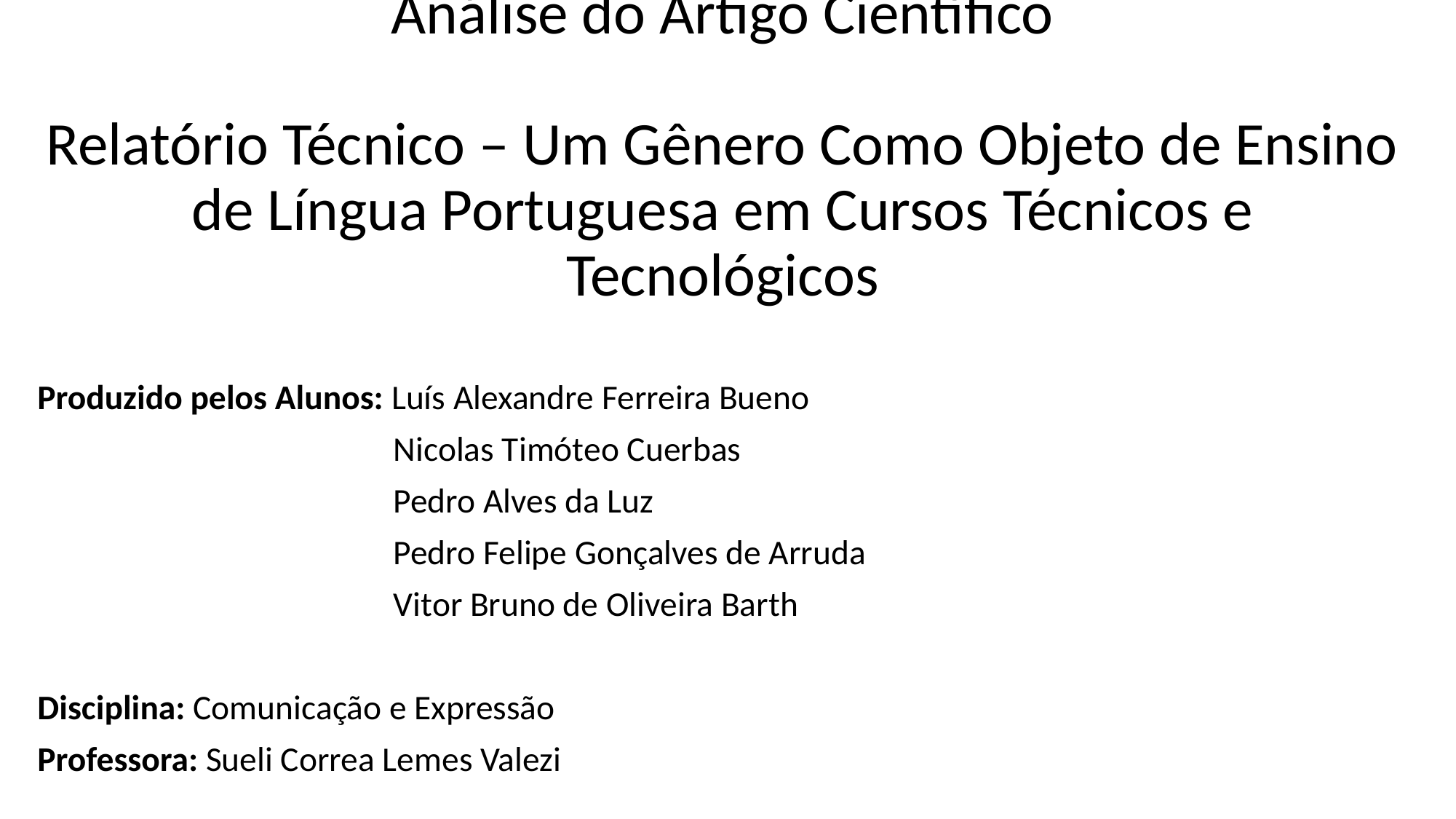

# Análise do Artigo Científico Relatório Técnico – Um Gênero Como Objeto de Ensino de Língua Portuguesa em Cursos Técnicos e Tecnológicos
Produzido pelos Alunos: Luís Alexandre Ferreira Bueno
Nicolas Timóteo Cuerbas
Pedro Alves da Luz
Pedro Felipe Gonçalves de Arruda
Vitor Bruno de Oliveira Barth

Disciplina: Comunicação e Expressão
Professora: Sueli Correa Lemes Valezi